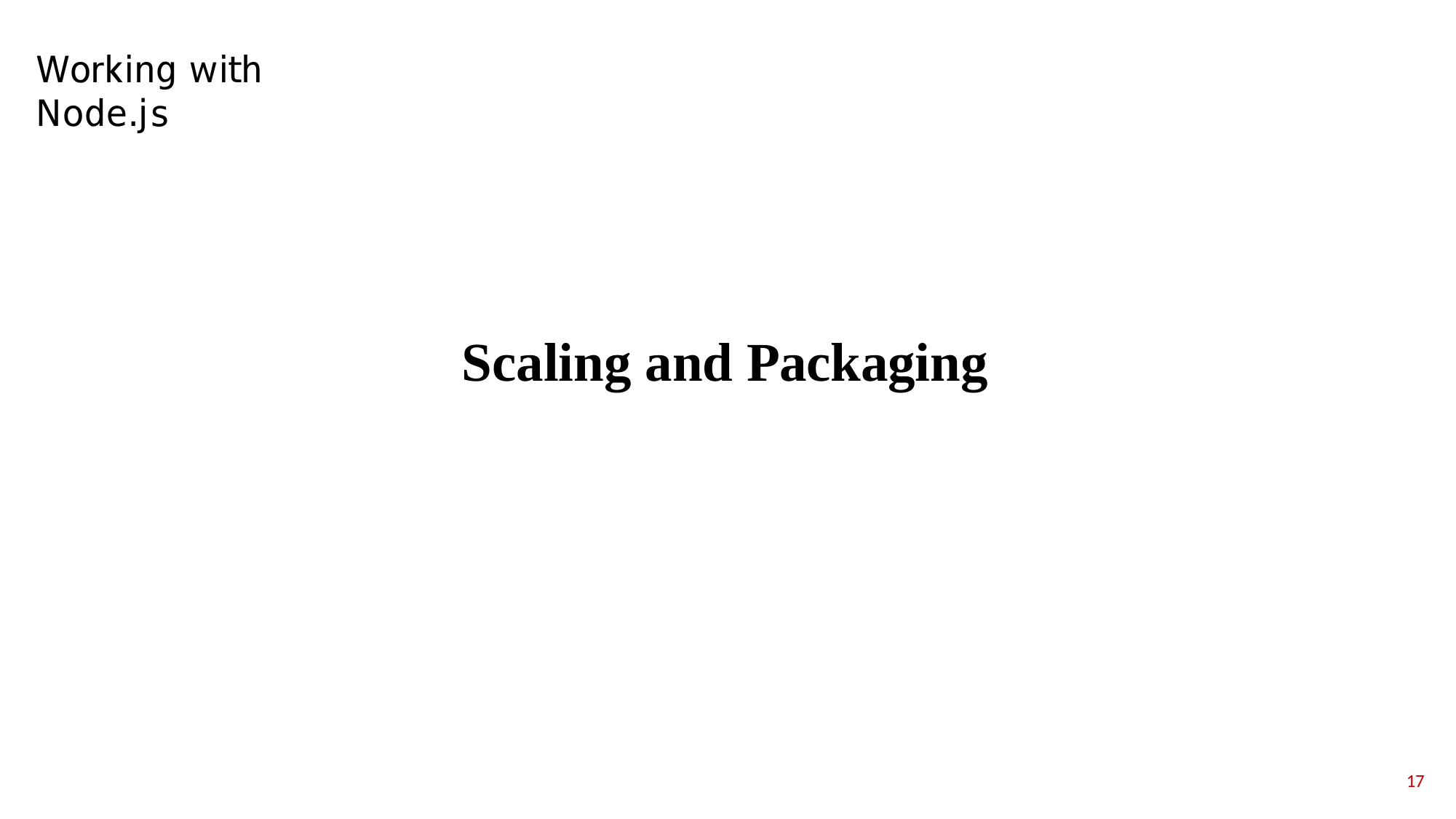

# Working with Node.js
Scaling and Packaging
17